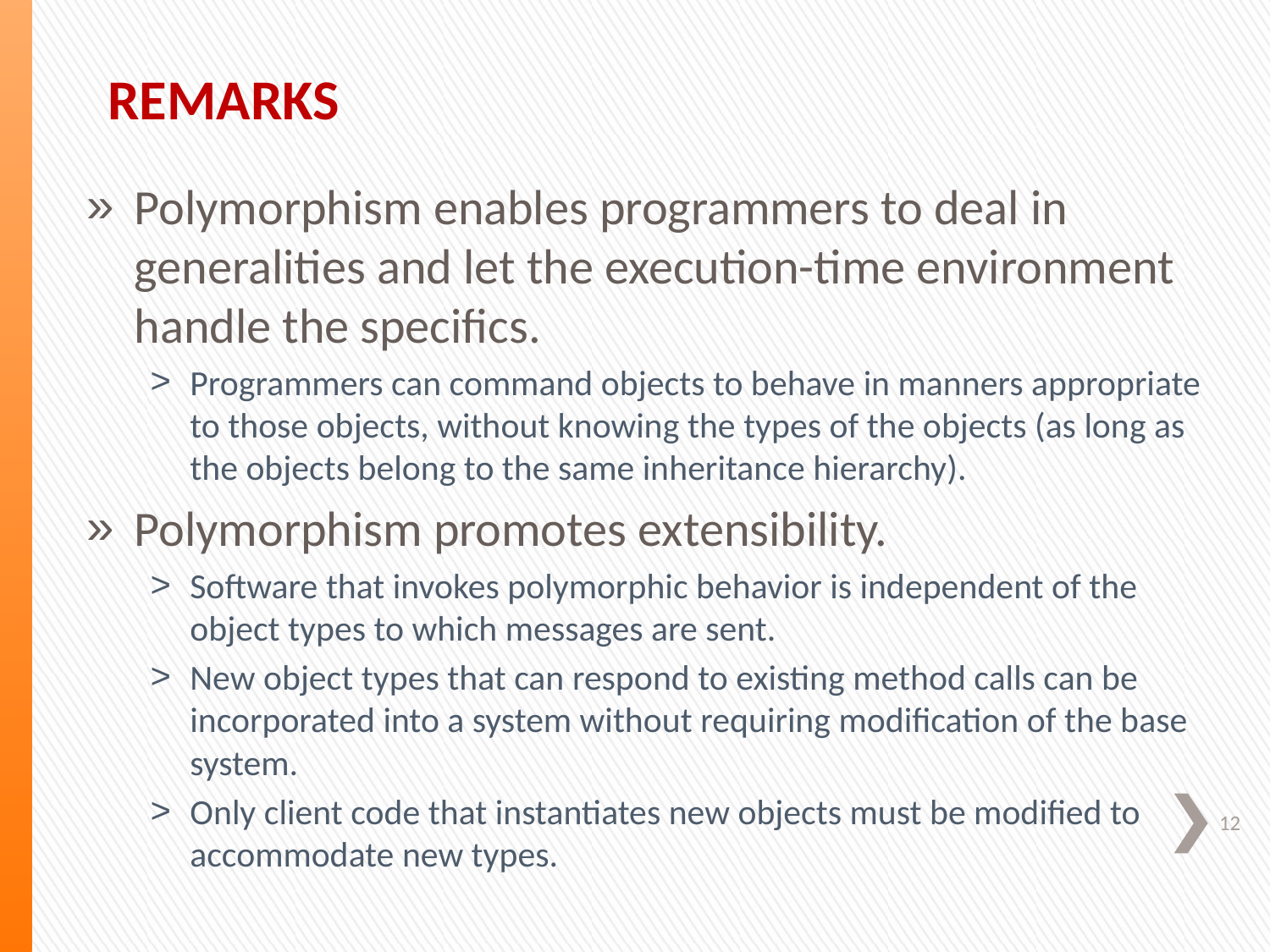

# Remarks
Polymorphism enables programmers to deal in generalities and let the execution-time environment handle the specifics.
Programmers can command objects to behave in manners appropriate to those objects, without knowing the types of the objects (as long as the objects belong to the same inheritance hierarchy).
Polymorphism promotes extensibility.
Software that invokes polymorphic behavior is independent of the object types to which messages are sent.
New object types that can respond to existing method calls can be incorporated into a system without requiring modification of the base system.
Only client code that instantiates new objects must be modified to accommodate new types.

12